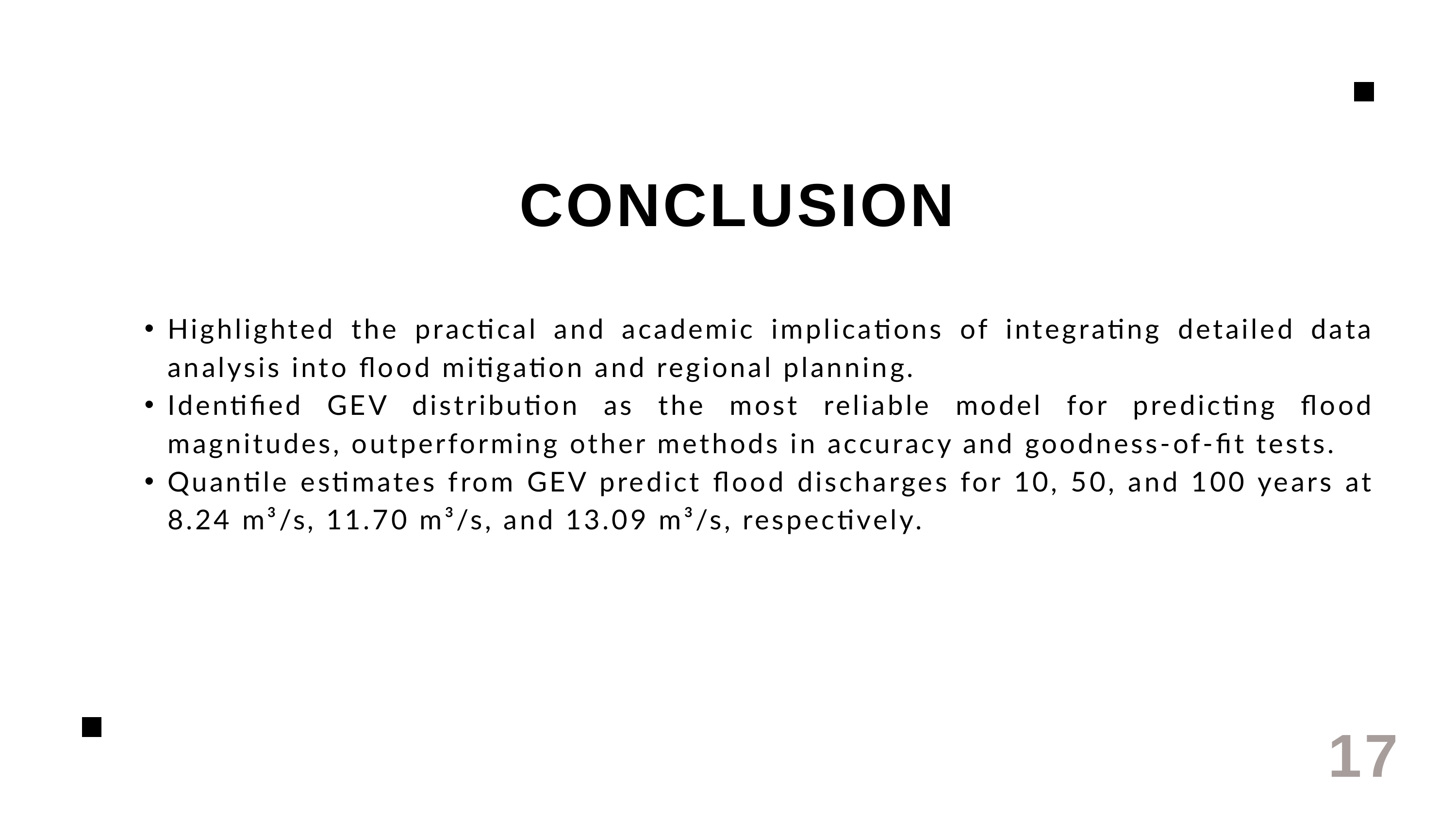

CONCLUSION
Highlighted the practical and academic implications of integrating detailed data analysis into flood mitigation and regional planning.
Identified GEV distribution as the most reliable model for predicting flood magnitudes, outperforming other methods in accuracy and goodness-of-fit tests.
Quantile estimates from GEV predict flood discharges for 10, 50, and 100 years at 8.24 m³/s, 11.70 m³/s, and 13.09 m³/s, respectively.
17